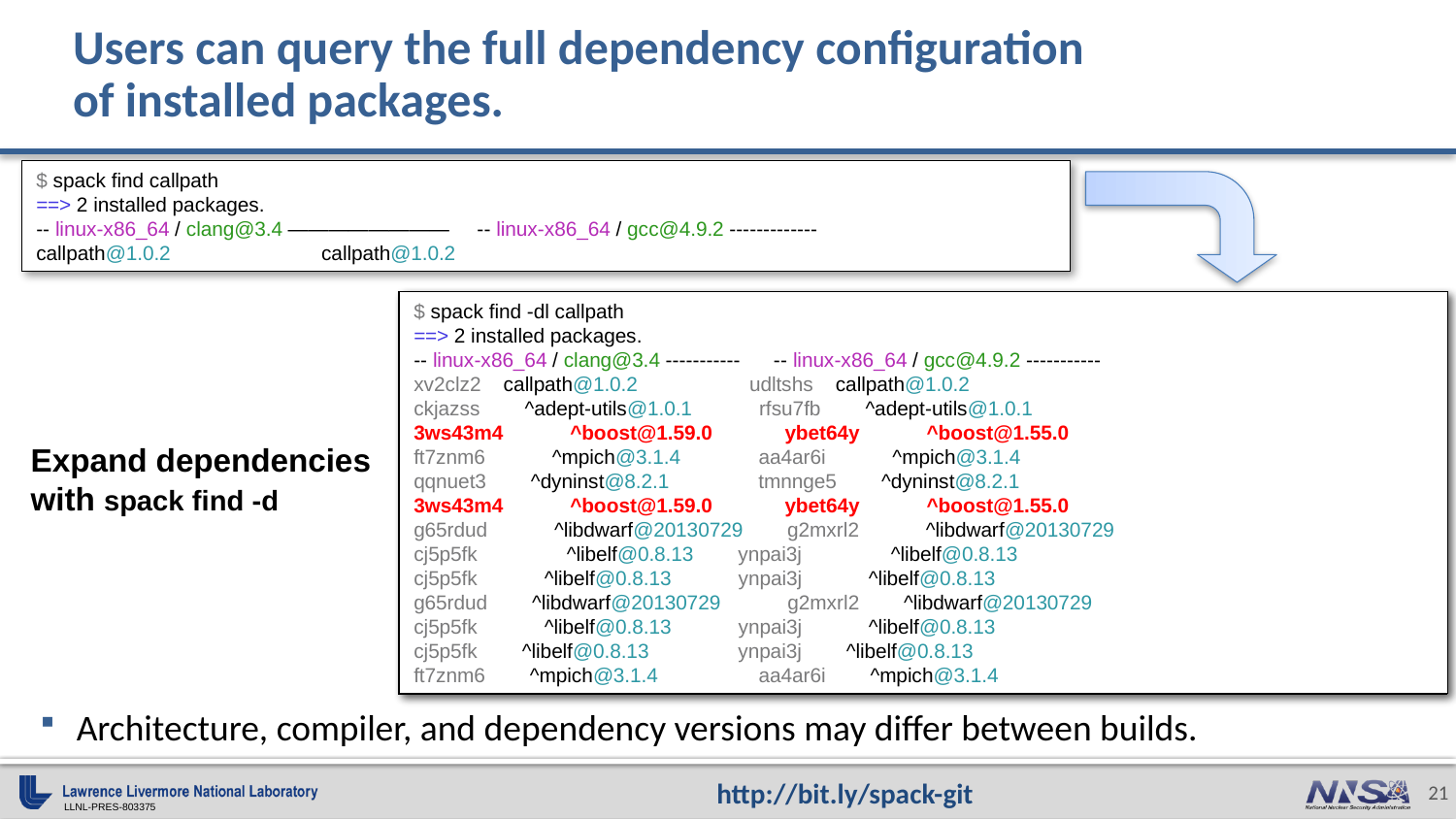

# Users can query the full dependency configuration of installed packages.
$ spack find callpath
==> 2 installed packages.
-- linux-x86_64 / clang@3.4 ————————     -- linux-x86_64 / gcc@4.9.2 -------------
callpath@1.0.2                           callpath@1.0.2

$ spack find -dl callpath
==> 2 installed packages.
-- linux-x86_64 / clang@3.4 -----------      -- linux-x86_64 / gcc@4.9.2 -----------
xv2clz2    callpath@1.0.2                    udltshs    callpath@1.0.2
ckjazss        ^adept-utils@1.0.1            rfsu7fb        ^adept-utils@1.0.1
3ws43m4            ^boost@1.59.0             ybet64y            ^boost@1.55.0
ft7znm6            ^mpich@3.1.4              aa4ar6i            ^mpich@3.1.4
qqnuet3        ^dyninst@8.2.1                tmnnge5        ^dyninst@8.2.1
3ws43m4            ^boost@1.59.0             ybet64y            ^boost@1.55.0
g65rdud            ^libdwarf@20130729        g2mxrl2            ^libdwarf@20130729
cj5p5fk                ^libelf@0.8.13        ynpai3j                ^libelf@0.8.13
cj5p5fk            ^libelf@0.8.13            ynpai3j            ^libelf@0.8.13
g65rdud        ^libdwarf@20130729            g2mxrl2        ^libdwarf@20130729
cj5p5fk            ^libelf@0.8.13            ynpai3j            ^libelf@0.8.13
cj5p5fk        ^libelf@0.8.13                ynpai3j        ^libelf@0.8.13
ft7znm6        ^mpich@3.1.4                  aa4ar6i        ^mpich@3.1.4
Expand dependencies
with spack find -d
$ spack find -dl callpath
==> 2 installed packages.
-- linux-x86_64 / clang@3.4 -----------      -- linux-x86_64 / gcc@4.9.2 -----------
xv2clz2    callpath@1.0.2                    udltshs    callpath@1.0.2
ckjazss        ^adept-utils@1.0.1            rfsu7fb        ^adept-utils@1.0.1
3ws43m4            ^boost@1.59.0             ybet64y            ^boost@1.55.0
ft7znm6            ^mpich@3.1.4              aa4ar6i            ^mpich@3.1.4
qqnuet3        ^dyninst@8.2.1                tmnnge5        ^dyninst@8.2.1
3ws43m4            ^boost@1.59.0             ybet64y            ^boost@1.55.0
g65rdud            ^libdwarf@20130729        g2mxrl2            ^libdwarf@20130729
cj5p5fk                ^libelf@0.8.13        ynpai3j                ^libelf@0.8.13
cj5p5fk            ^libelf@0.8.13            ynpai3j            ^libelf@0.8.13
g65rdud        ^libdwarf@20130729            g2mxrl2        ^libdwarf@20130729
cj5p5fk            ^libelf@0.8.13            ynpai3j            ^libelf@0.8.13
cj5p5fk        ^libelf@0.8.13                ynpai3j        ^libelf@0.8.13
ft7znm6        ^mpich@3.1.4                  aa4ar6i        ^mpich@3.1.4
Architecture, compiler, and dependency versions may differ between builds.